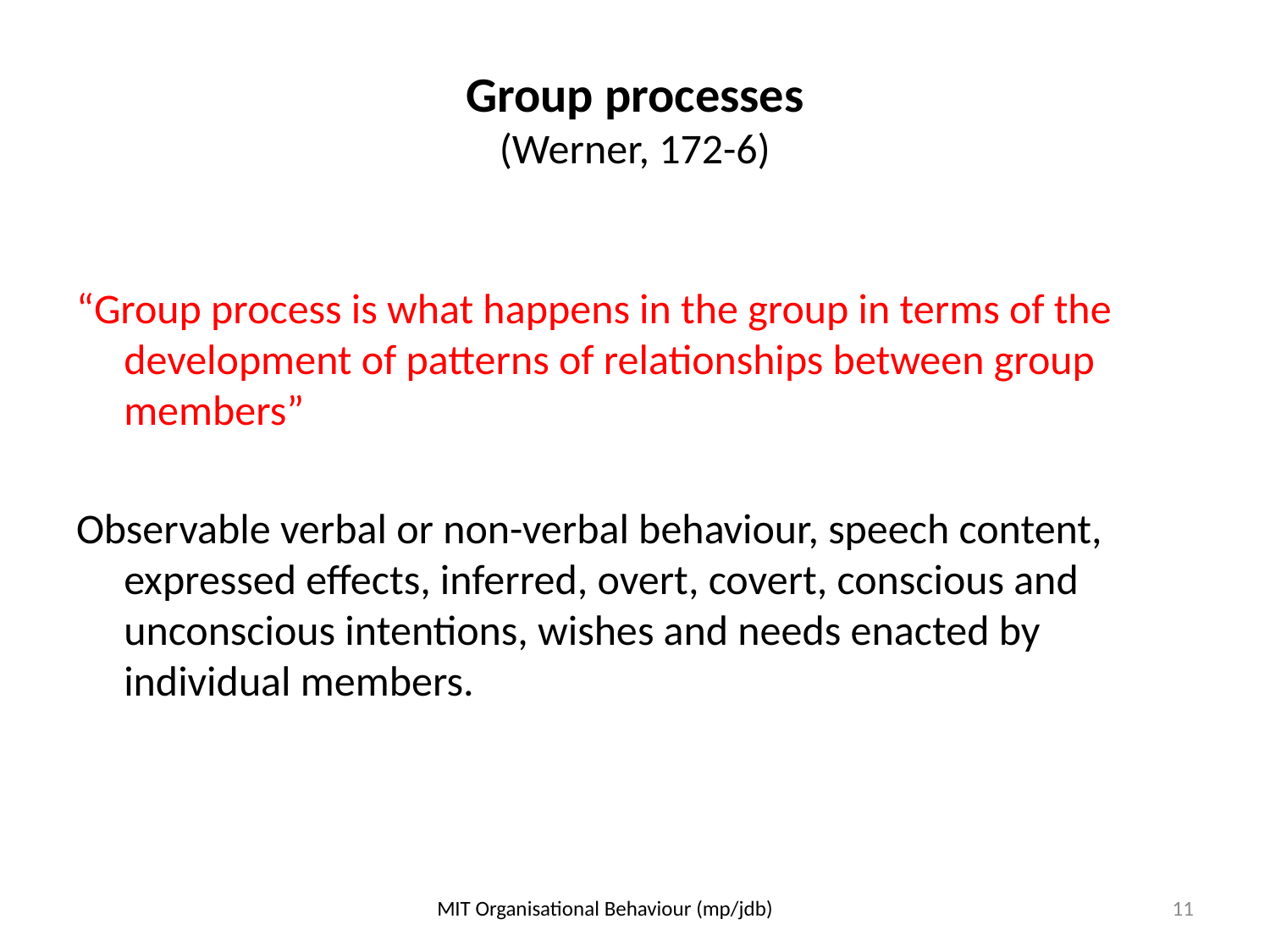

# Group processes (Werner, 172-6)

“Group process is what happens in the group in terms of the development of patterns of relationships between group members”

Observable verbal or non-verbal behaviour, speech content, expressed effects, inferred, overt, covert, conscious and unconscious intentions, wishes and needs enacted by individual members.

MIT Organisational Behaviour (mp/jdb)
11